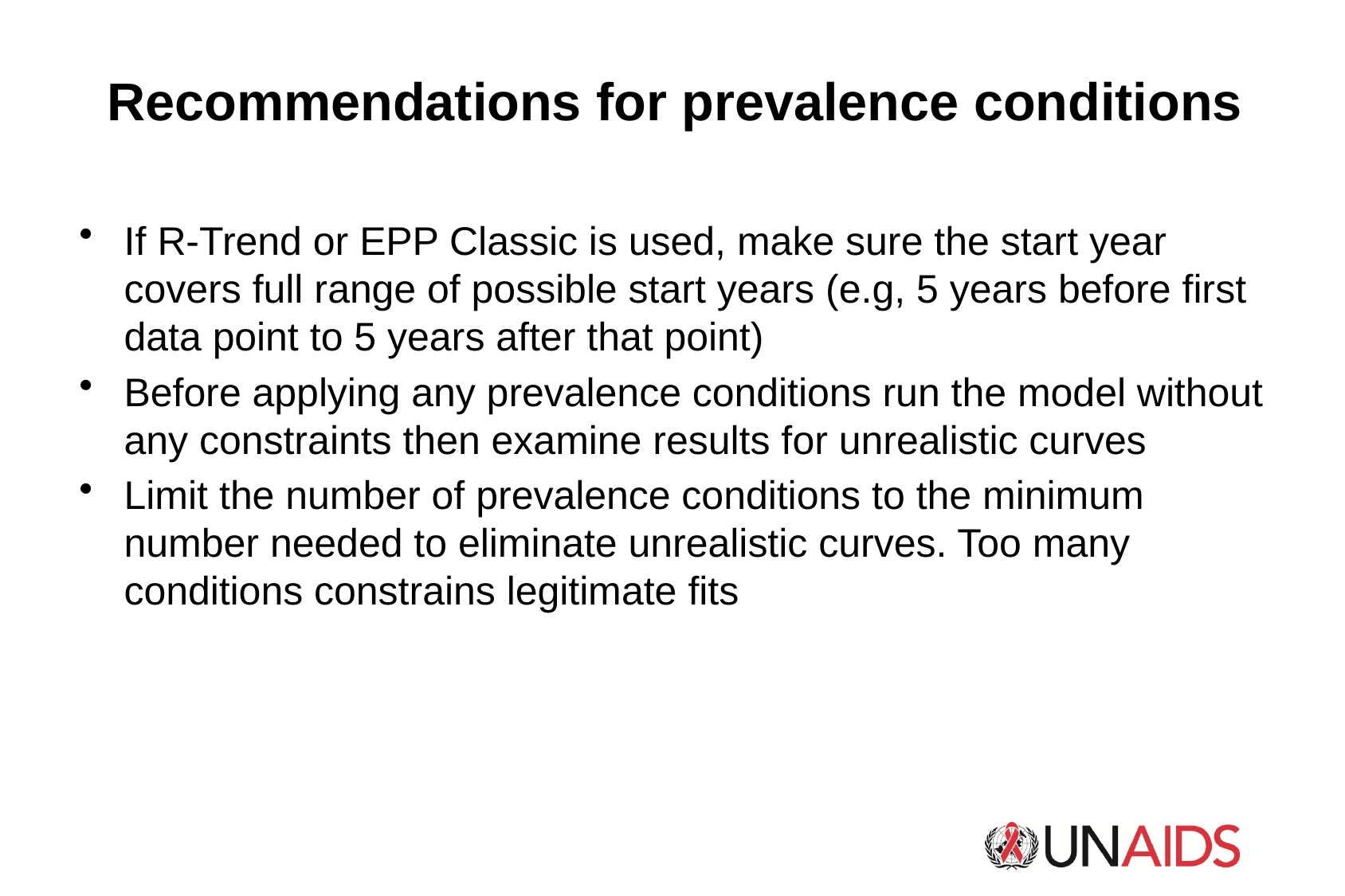

# Recommendations for prevalence conditions
If R-Trend or EPP Classic is used, make sure the start year covers full range of possible start years (e.g, 5 years before first data point to 5 years after that point)
Before applying any prevalence conditions run the model without any constraints then examine results for unrealistic curves
Limit the number of prevalence conditions to the minimum number needed to eliminate unrealistic curves. Too many conditions constrains legitimate fits